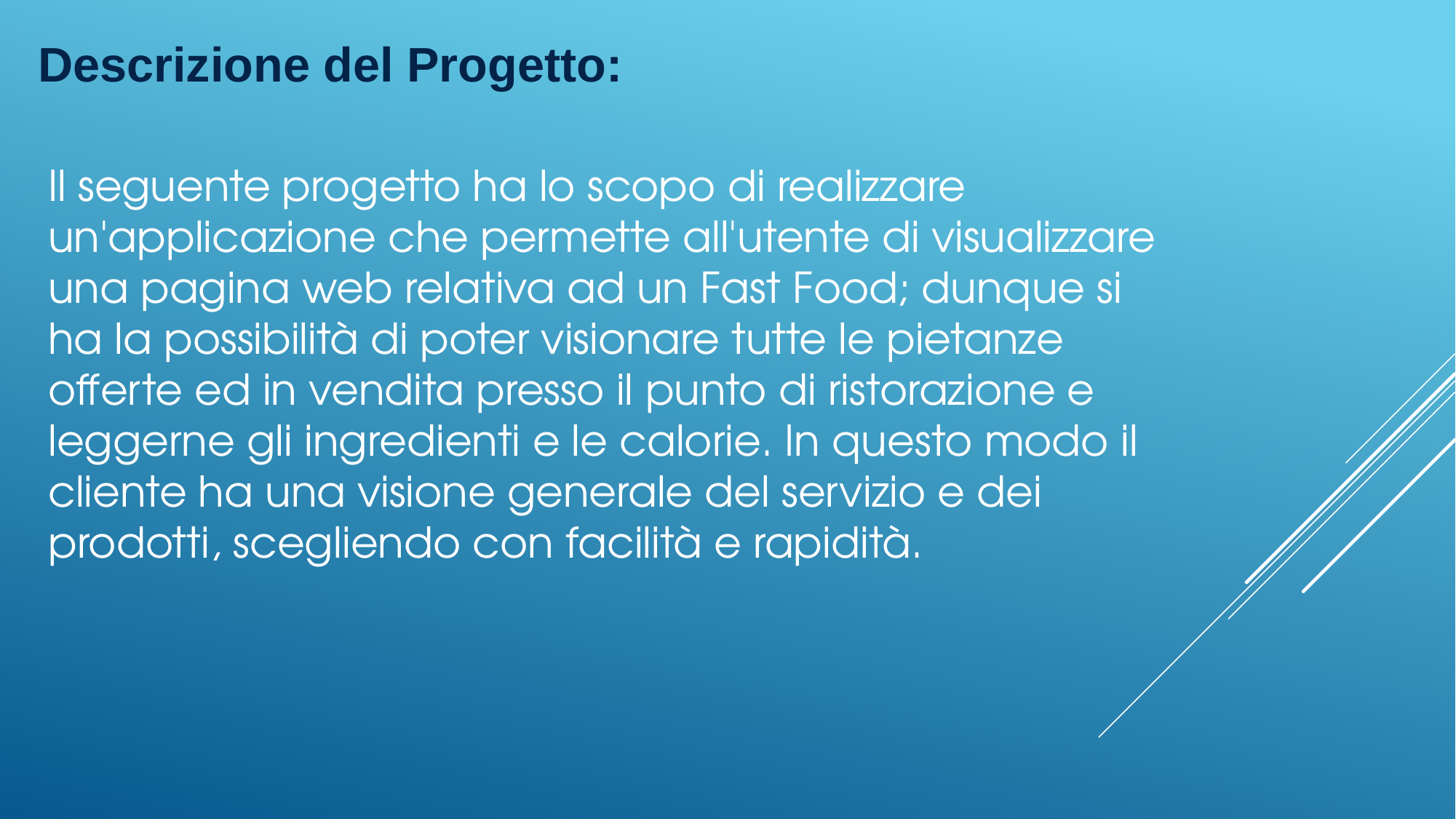

Descrizione del Progetto:
Il seguente progetto ha lo scopo di realizzare un'applicazione che permette all'utente di visualizzare una pagina web relativa ad un Fast Food; dunque si ha la possibilità di poter visionare tutte le pietanze offerte ed in vendita presso il punto di ristorazione e leggerne gli ingredienti e le calorie. In questo modo il cliente ha una visione generale del servizio e dei prodotti, scegliendo con facilità e rapidità.